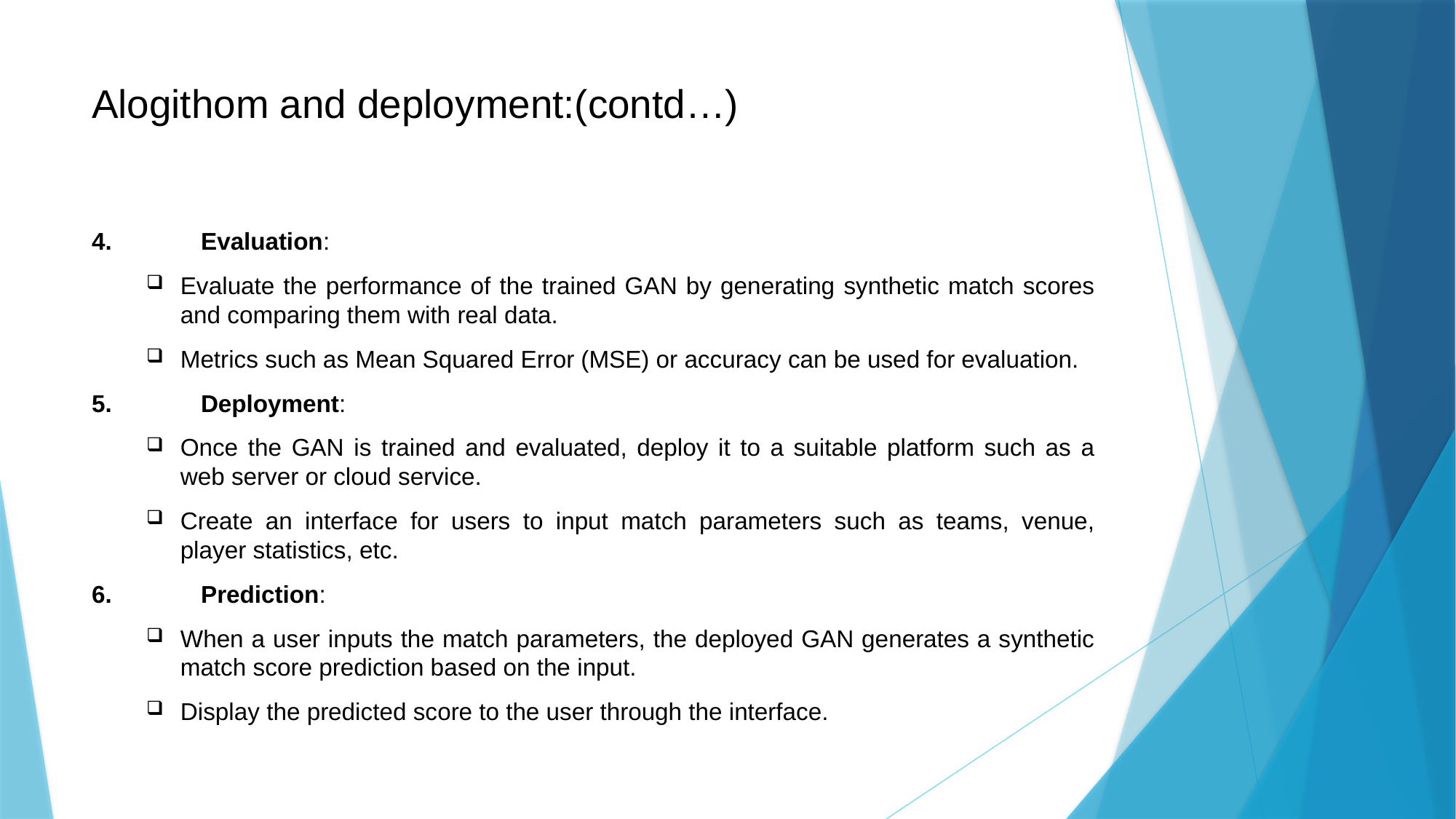

# Alogithom and deployment:(contd…)
4.  	Evaluation:
Evaluate the performance of the trained GAN by generating synthetic match scores and comparing them with real data.
Metrics such as Mean Squared Error (MSE) or accuracy can be used for evaluation.
5.	Deployment:
Once the GAN is trained and evaluated, deploy it to a suitable platform such as a web server or cloud service.
Create an interface for users to input match parameters such as teams, venue, player statistics, etc.
6.	Prediction:
When a user inputs the match parameters, the deployed GAN generates a synthetic match score prediction based on the input.
Display the predicted score to the user through the interface.